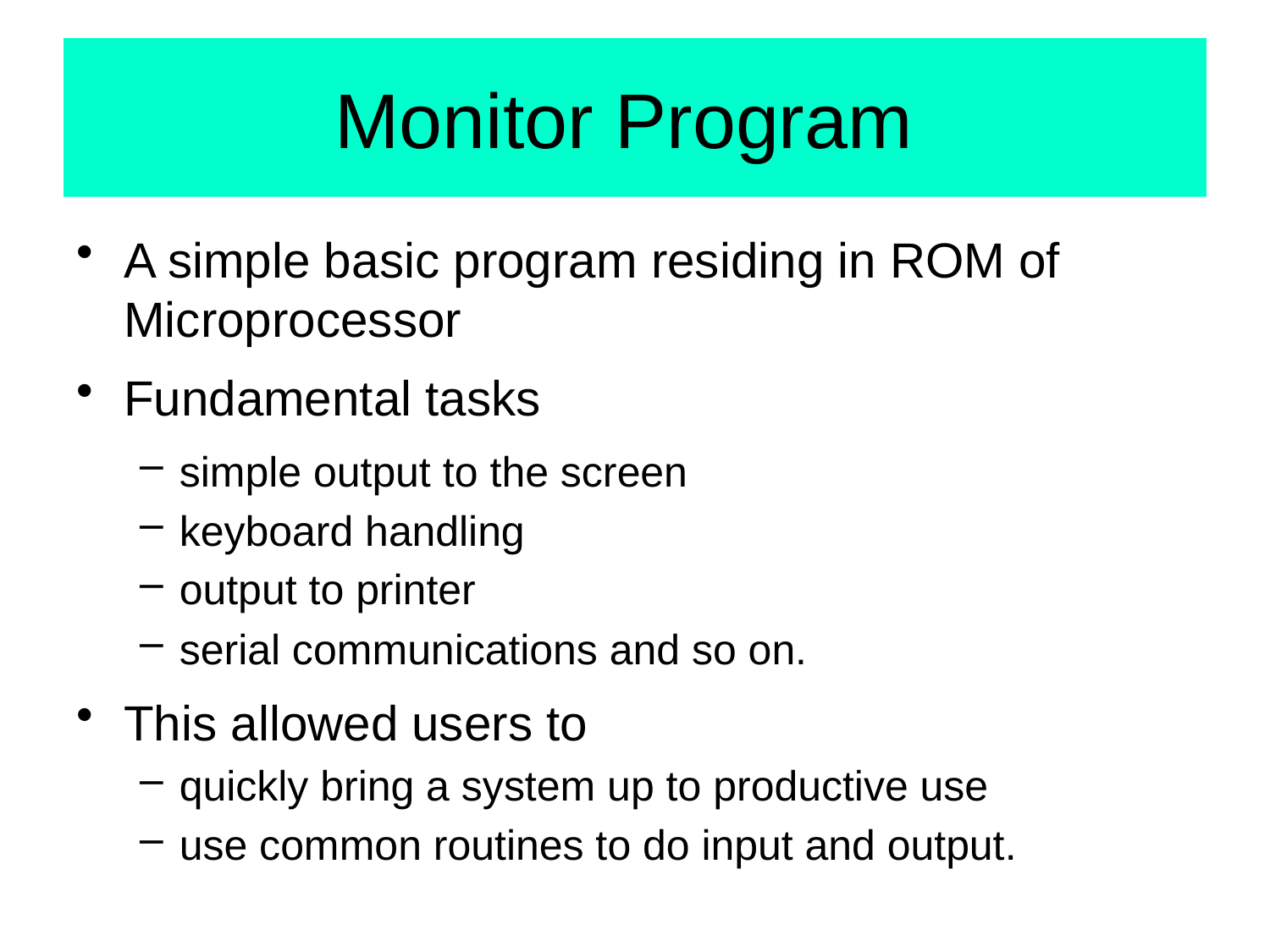

# Monitor Program
A simple basic program residing in ROM of Microprocessor
Fundamental tasks
simple output to the screen
keyboard handling
output to printer
serial communications and so on.
This allowed users to
quickly bring a system up to productive use
use common routines to do input and output.